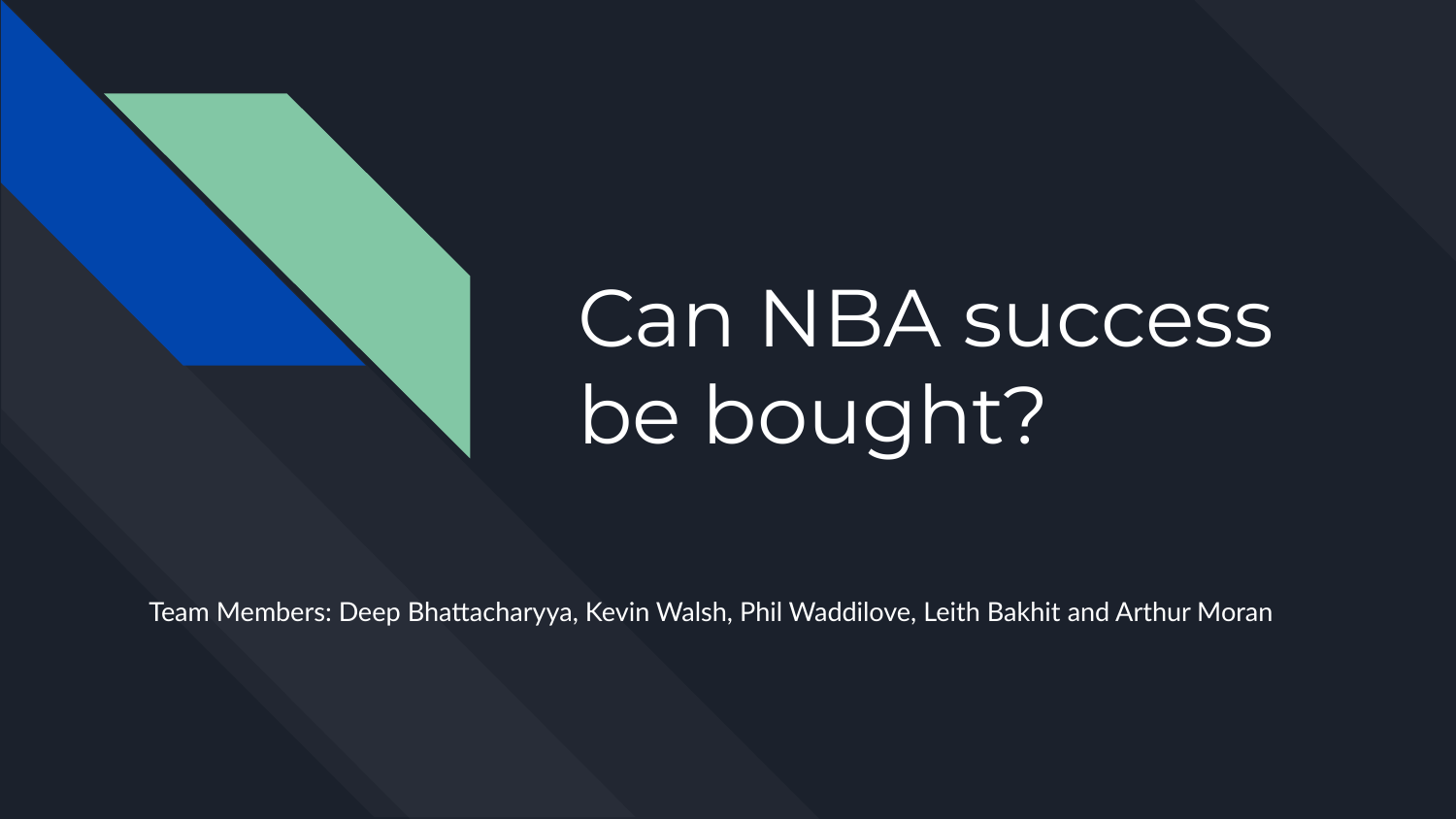

# Can NBA success be bought?
Team Members: Deep Bhattacharyya, Kevin Walsh, Phil Waddilove, Leith Bakhit and Arthur Moran